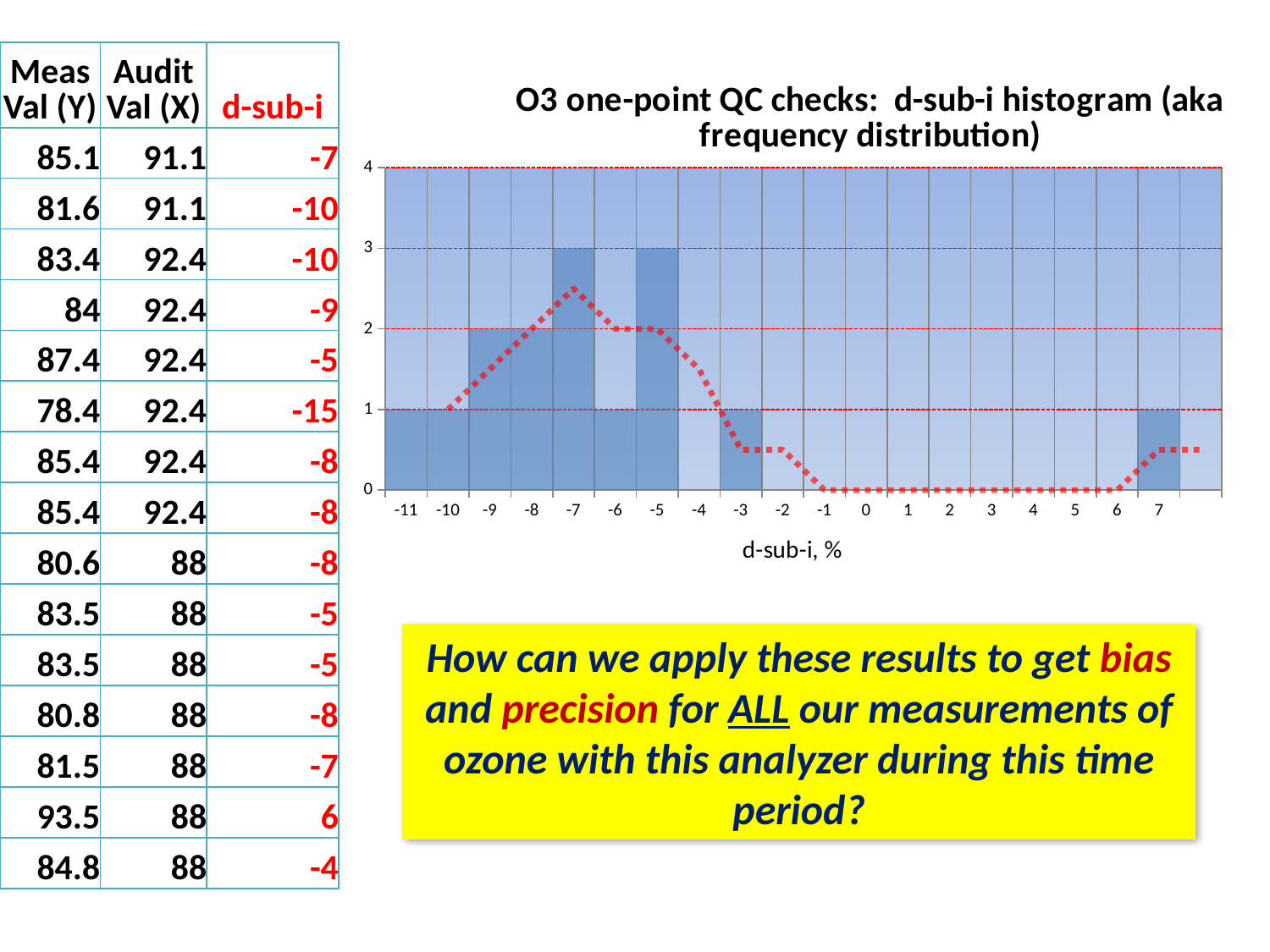

| Meas Val (Y) | Audit Val (X) | d-sub-i |
| --- | --- | --- |
| 85.1 | 91.1 | -7 |
| 81.6 | 91.1 | -10 |
| 83.4 | 92.4 | -10 |
| 84 | 92.4 | -9 |
| 87.4 | 92.4 | -5 |
| 78.4 | 92.4 | -15 |
| 85.4 | 92.4 | -8 |
| 85.4 | 92.4 | -8 |
| 80.6 | 88 | -8 |
| 83.5 | 88 | -5 |
| 83.5 | 88 | -5 |
| 80.8 | 88 | -8 |
| 81.5 | 88 | -7 |
| 93.5 | 88 | 6 |
| 84.8 | 88 | -4 |

### Chart: O3 one-point QC checks:  d-sub-i histogram (aka frequency distribution)

| Category |  |
|---|---|
| -11 | 1.0 |
| -10 | 1.0 |
| -9 | 2.0 |
| -8 | 2.0 |
| -7 | 3.0 |
| -6 | 1.0 |
| -5 | 3.0 |
| -4 | 0.0 |
| -3 | 1.0 |
| -2 | 0.0 |
| -1 | 0.0 |
| 0 | 0.0 |
| 1 | 0.0 |
| 2 | 0.0 |
| 3 | 0.0 |
| 4 | 0.0 |
| 5 | 0.0 |
| 6 | 0.0 |
| 7 | 1.0 |
|  | 0.0 |
How can we apply these results to get bias and precision for ALL our measurements of ozone with this analyzer during this time period?